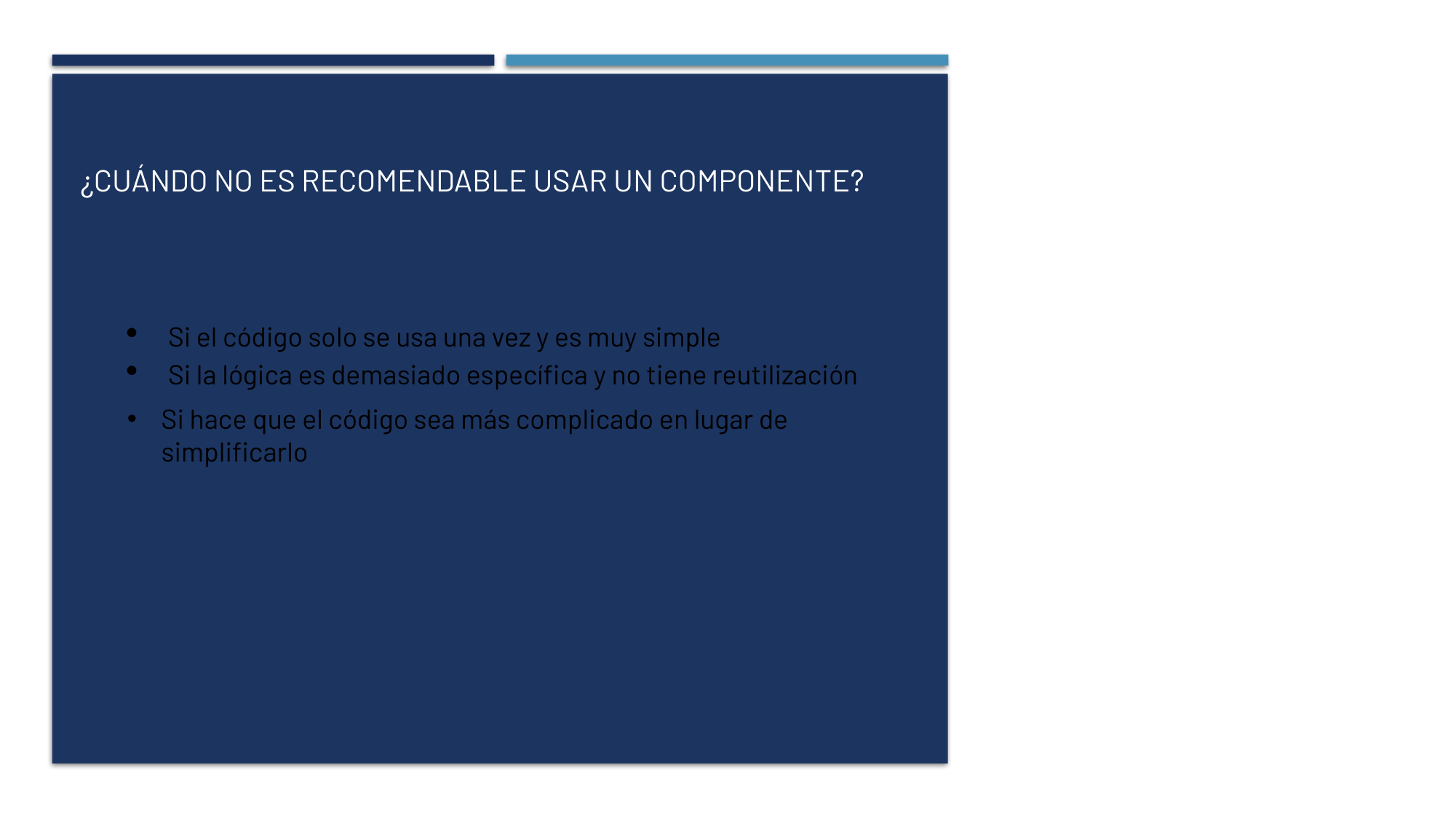

# ¿Cuándo NO es recomendable usar un componente?
Si el código solo se usa una vez y es muy simple
Si la lógica es demasiado específica y no tiene reutilización
Si hace que el código sea más complicado en lugar de simplificarlo